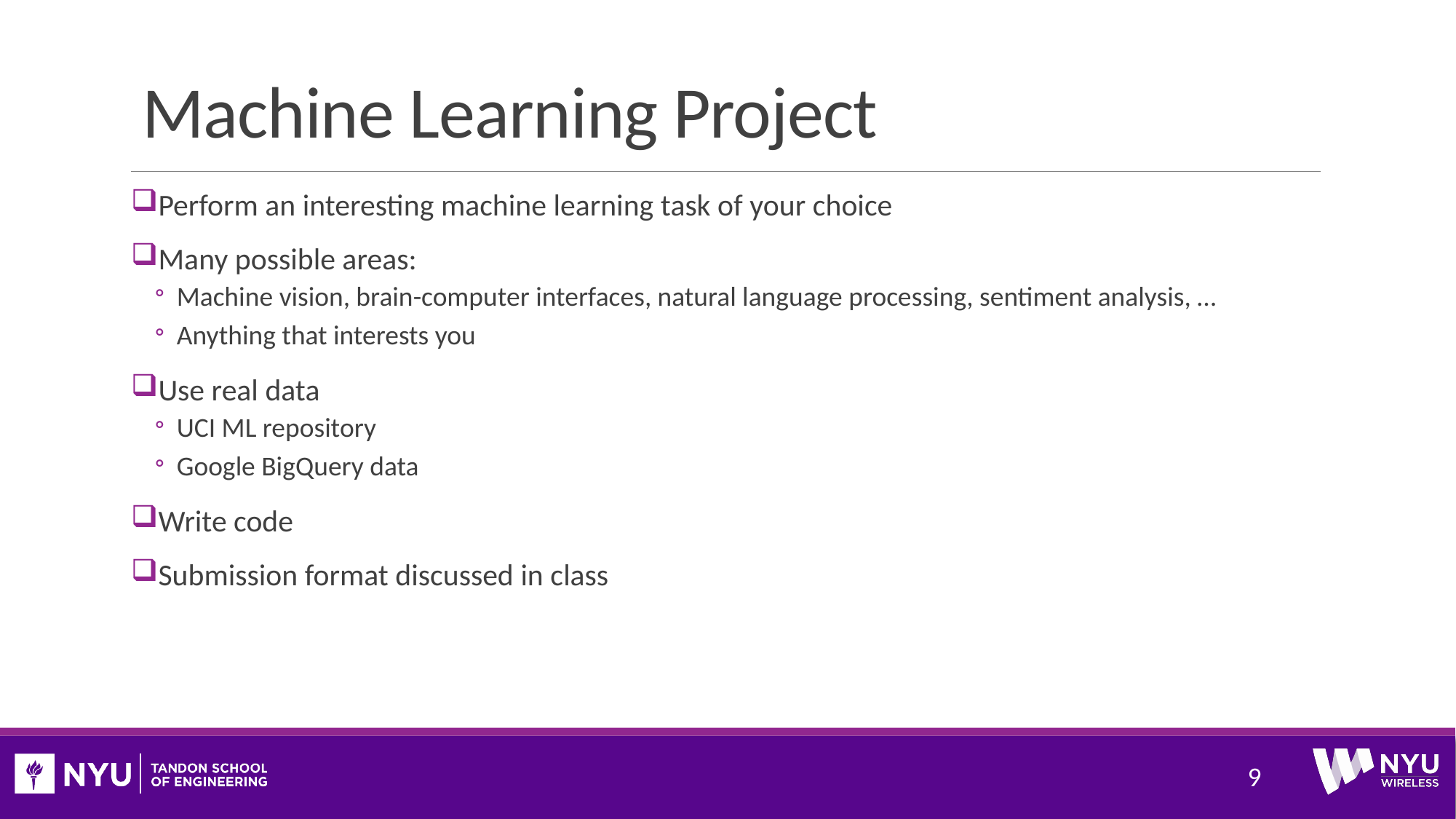

# Machine Learning Project
Perform an interesting machine learning task of your choice
Many possible areas:
Machine vision, brain-computer interfaces, natural language processing, sentiment analysis, …
Anything that interests you
Use real data
UCI ML repository
Google BigQuery data
Write code
Submission format discussed in class
9